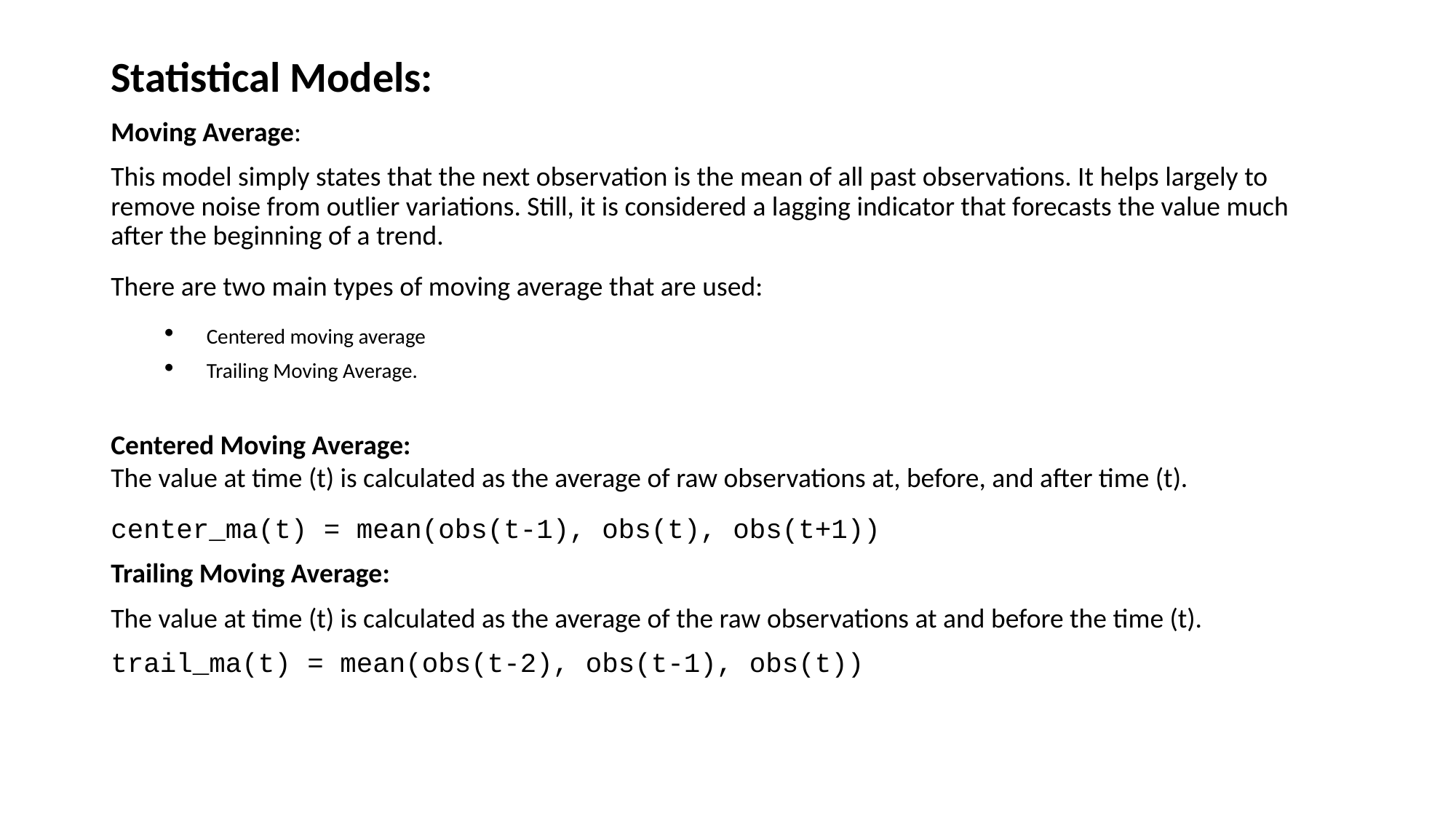

# Statistical Models:
Moving Average:
This model simply states that the next observation is the mean of all past observations. It helps largely to remove noise from outlier variations. Still, it is considered a lagging indicator that forecasts the value much after the beginning of a trend.
There are two main types of moving average that are used:
Centered moving average
Trailing Moving Average.

Centered Moving Average:
The value at time (t) is calculated as the average of raw observations at, before, and after time (t).
center_ma(t) = mean(obs(t-1), obs(t), obs(t+1))
Trailing Moving Average:
The value at time (t) is calculated as the average of the raw observations at and before the time (t).
trail_ma(t) = mean(obs(t-2), obs(t-1), obs(t))